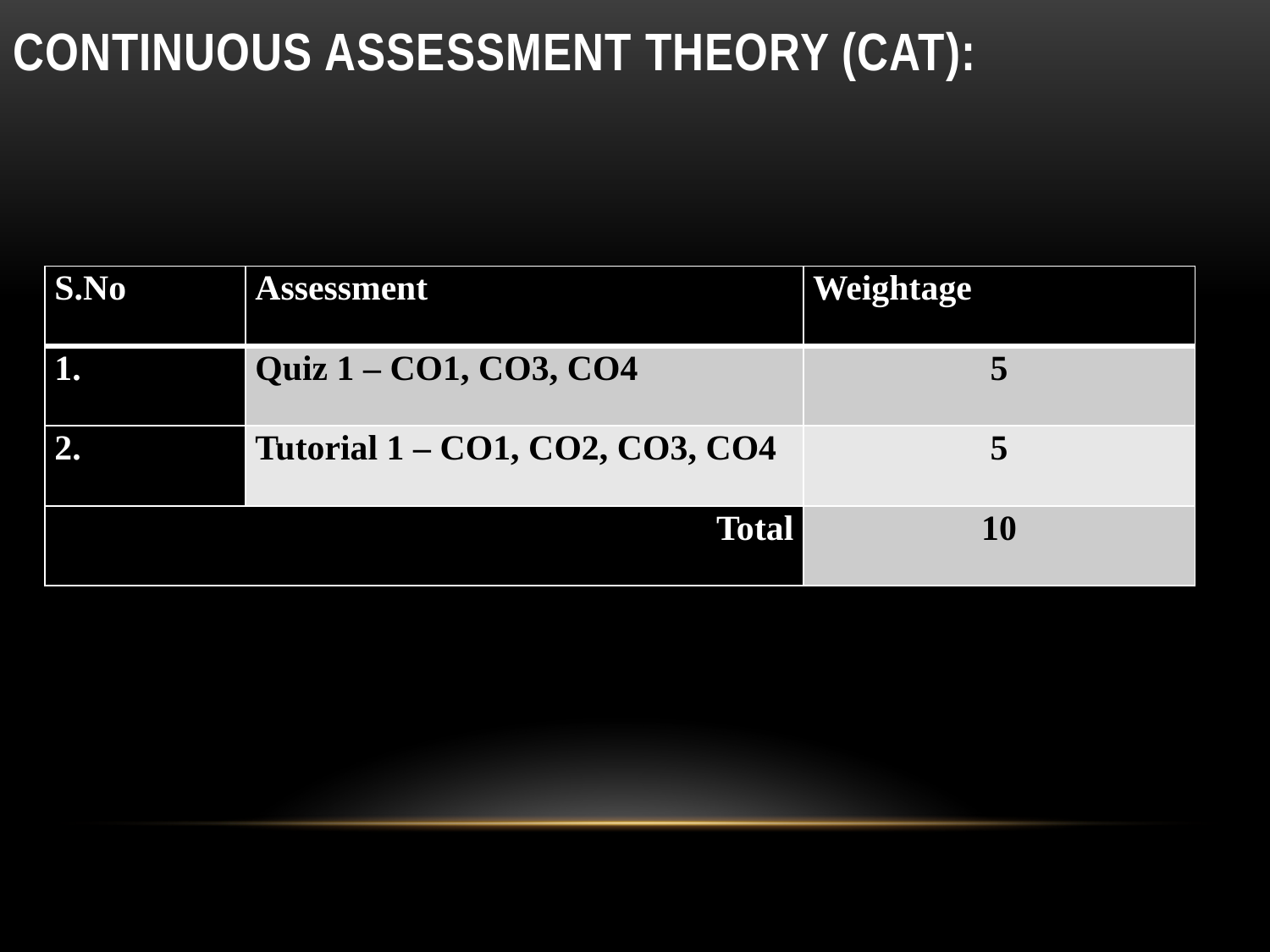

# Continuous Assessment Theory (CAT):
| S.No | Assessment | Weightage |
| --- | --- | --- |
| 1. | Quiz 1 – CO1, CO3, CO4 | 5 |
| 2. | Tutorial 1 – CO1, CO2, CO3, CO4 | 5 |
| Total |  | 10 |